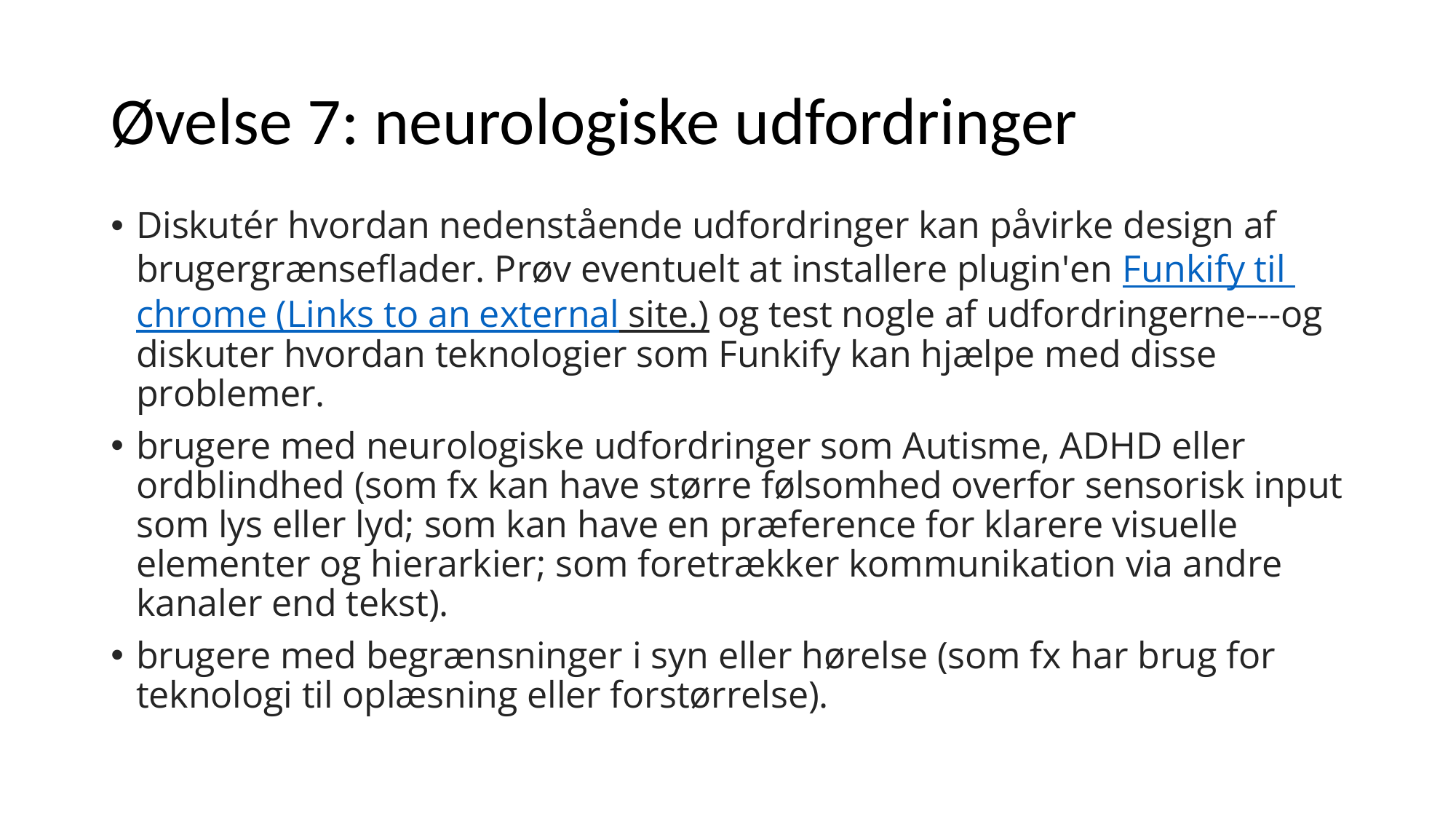

# Øvelse 7: neurologiske udfordringer
Diskutér hvordan nedenstående udfordringer kan påvirke design af brugergrænseflader. Prøv eventuelt at installere plugin'en Funkify til chrome (Links to an external site.) og test nogle af udfordringerne---og diskuter hvordan teknologier som Funkify kan hjælpe med disse problemer.
brugere med neurologiske udfordringer som Autisme, ADHD eller ordblindhed (som fx kan have større følsomhed overfor sensorisk input som lys eller lyd; som kan have en præference for klarere visuelle elementer og hierarkier; som foretrækker kommunikation via andre kanaler end tekst).
brugere med begrænsninger i syn eller hørelse (som fx har brug for teknologi til oplæsning eller forstørrelse).